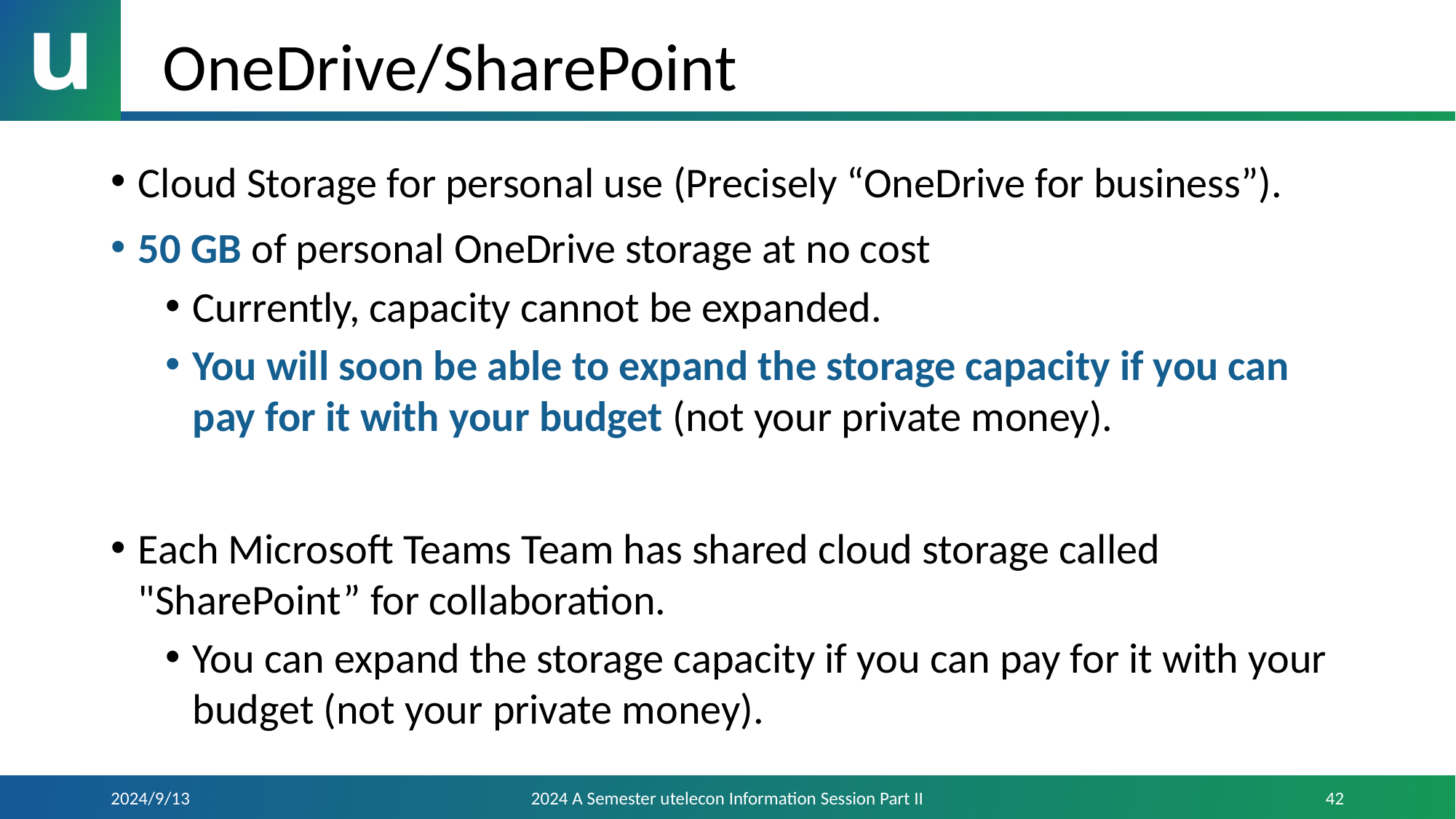

# OneDrive/SharePoint
Cloud Storage for personal use (Precisely “OneDrive for business”).
50 GB of personal OneDrive storage at no cost
Currently, capacity cannot be expanded.
You will soon be able to expand the storage capacity if you can pay for it with your budget (not your private money).

Each Microsoft Teams Team has shared cloud storage called "SharePoint” for collaboration.
You can expand the storage capacity if you can pay for it with your budget (not your private money).
2024/9/13
2024 A Semester utelecon Information Session Part II
42